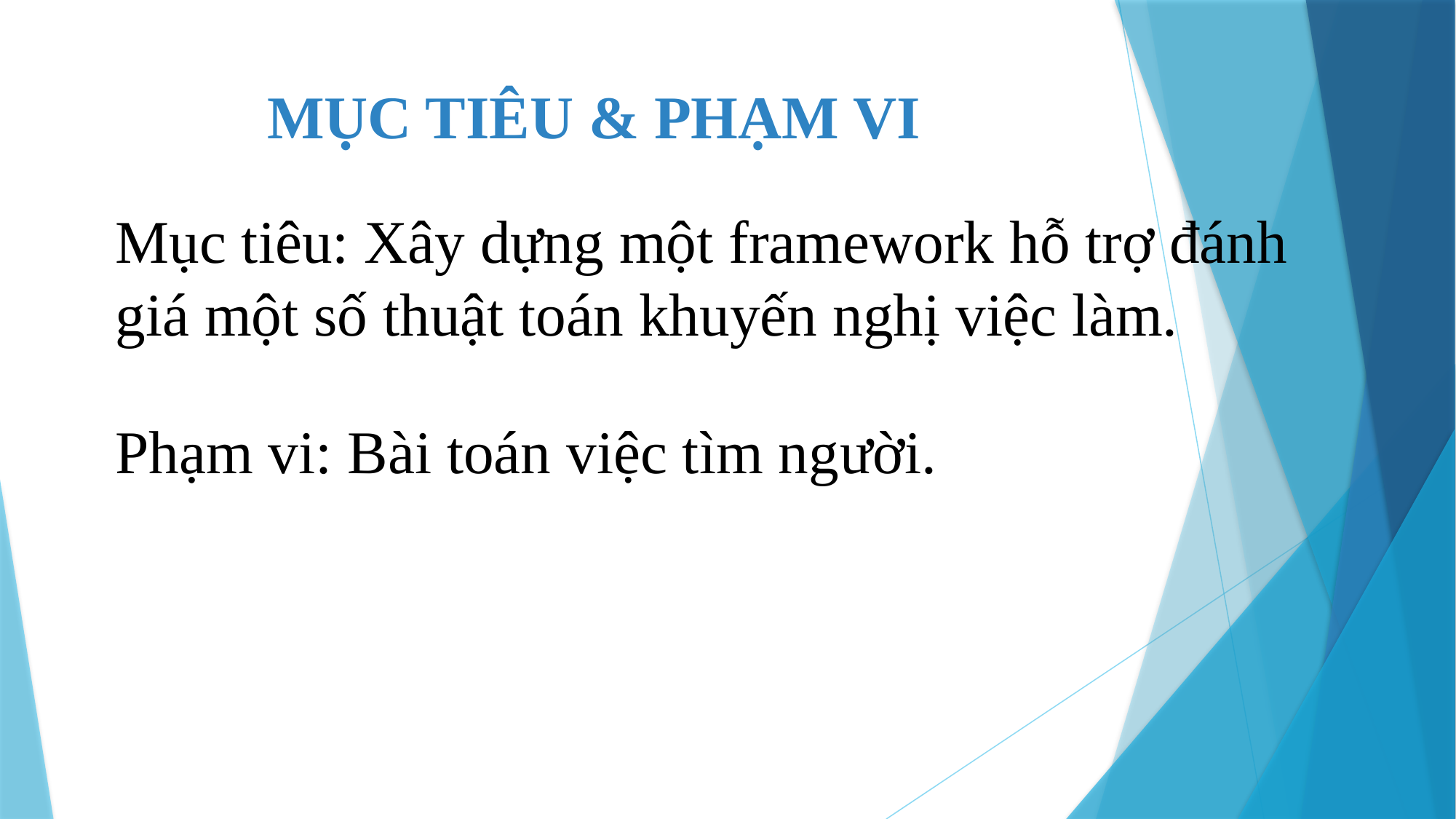

# MỤC TIÊU & PHẠM VI
Mục tiêu: Xây dựng một framework hỗ trợ đánh giá một số thuật toán khuyến nghị việc làm.
Phạm vi: Bài toán việc tìm người.